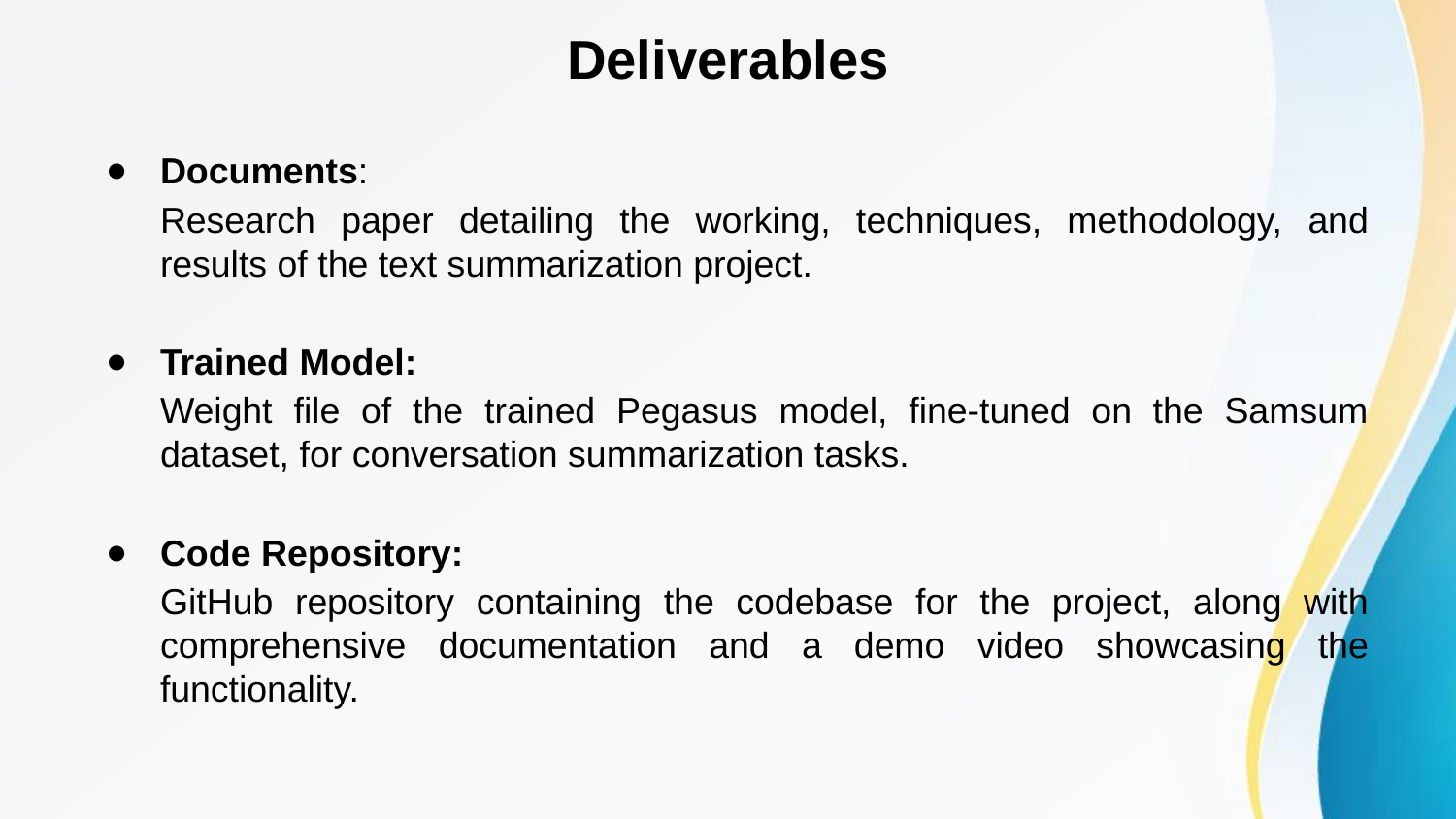

# Deliverables
Documents:
Research paper detailing the working, techniques, methodology, and results of the text summarization project.

Trained Model:
Weight file of the trained Pegasus model, fine-tuned on the Samsum dataset, for conversation summarization tasks.

Code Repository:
GitHub repository containing the codebase for the project, along with comprehensive documentation and a demo video showcasing the functionality.